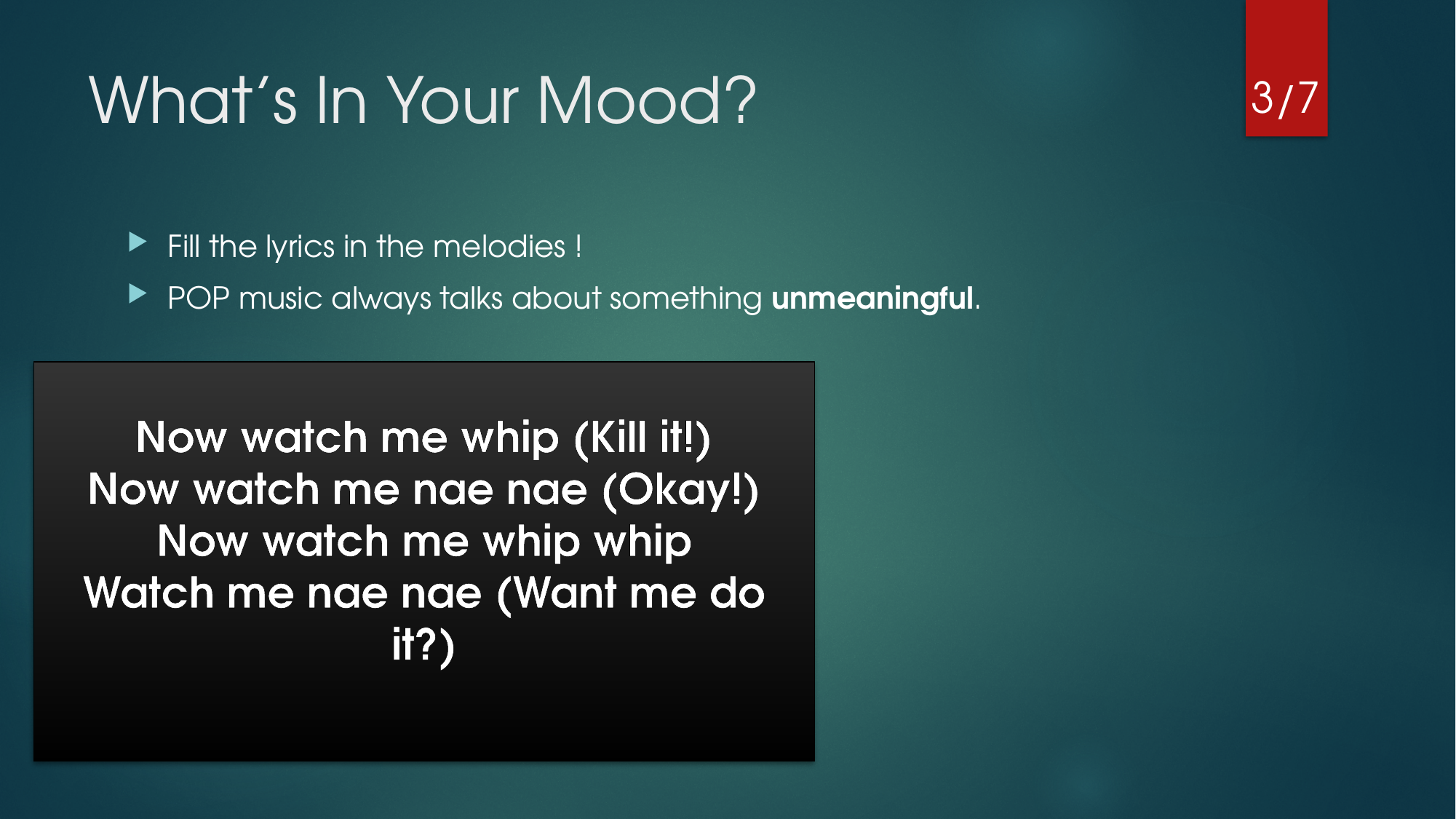

3/7
# What’s In Your Mood?
Fill the lyrics in the melodies !
POP music always talks about something unmeaningful.
Now watch me whip (Kill it!)
Now watch me nae nae (Okay!)
Now watch me whip whip
Watch me nae nae (Want me do it?)